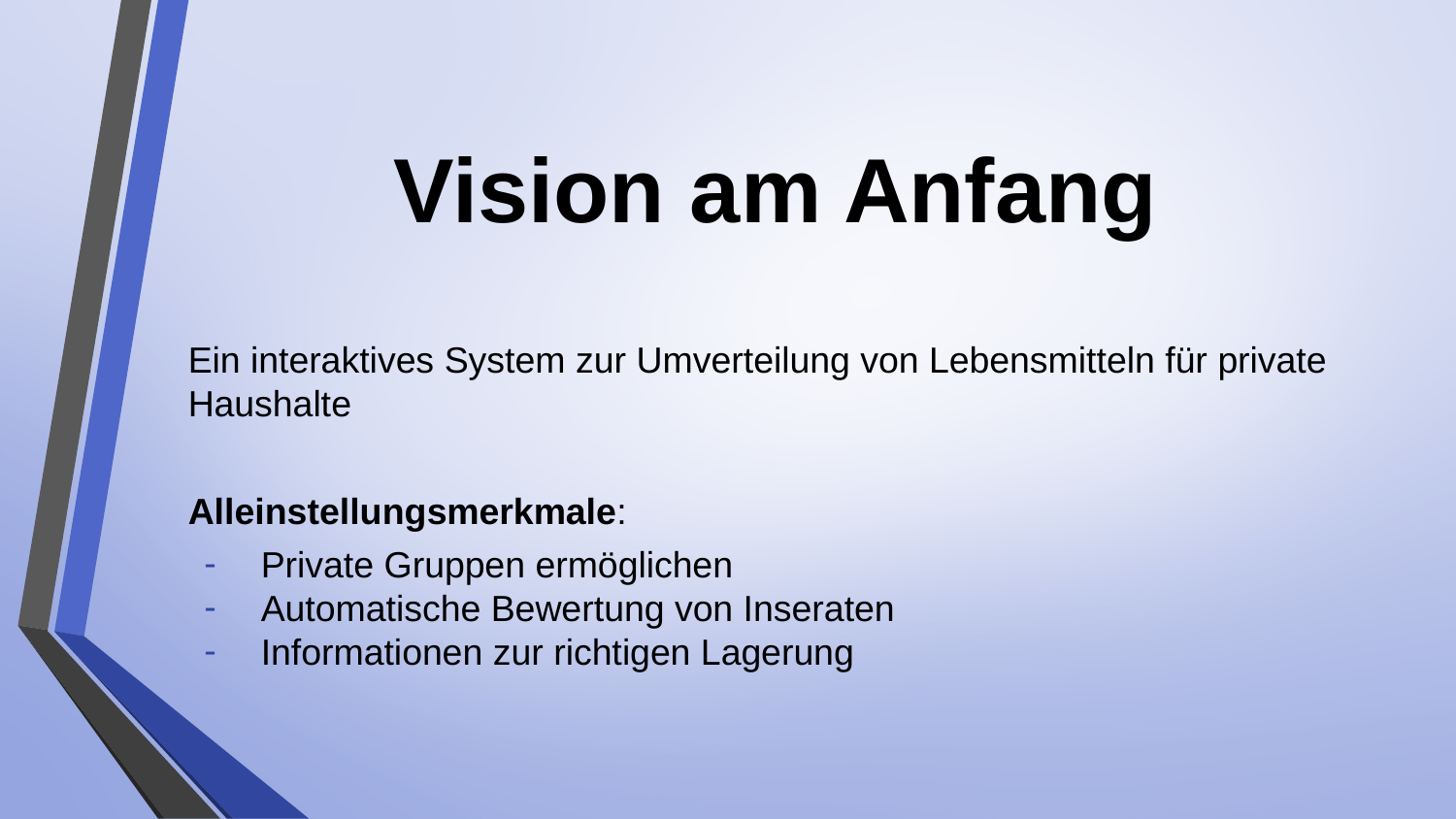

# Vision am Anfang
Ein interaktives System zur Umverteilung von Lebensmitteln für private Haushalte

Alleinstellungsmerkmale:
Private Gruppen ermöglichen
Automatische Bewertung von Inseraten
Informationen zur richtigen Lagerung